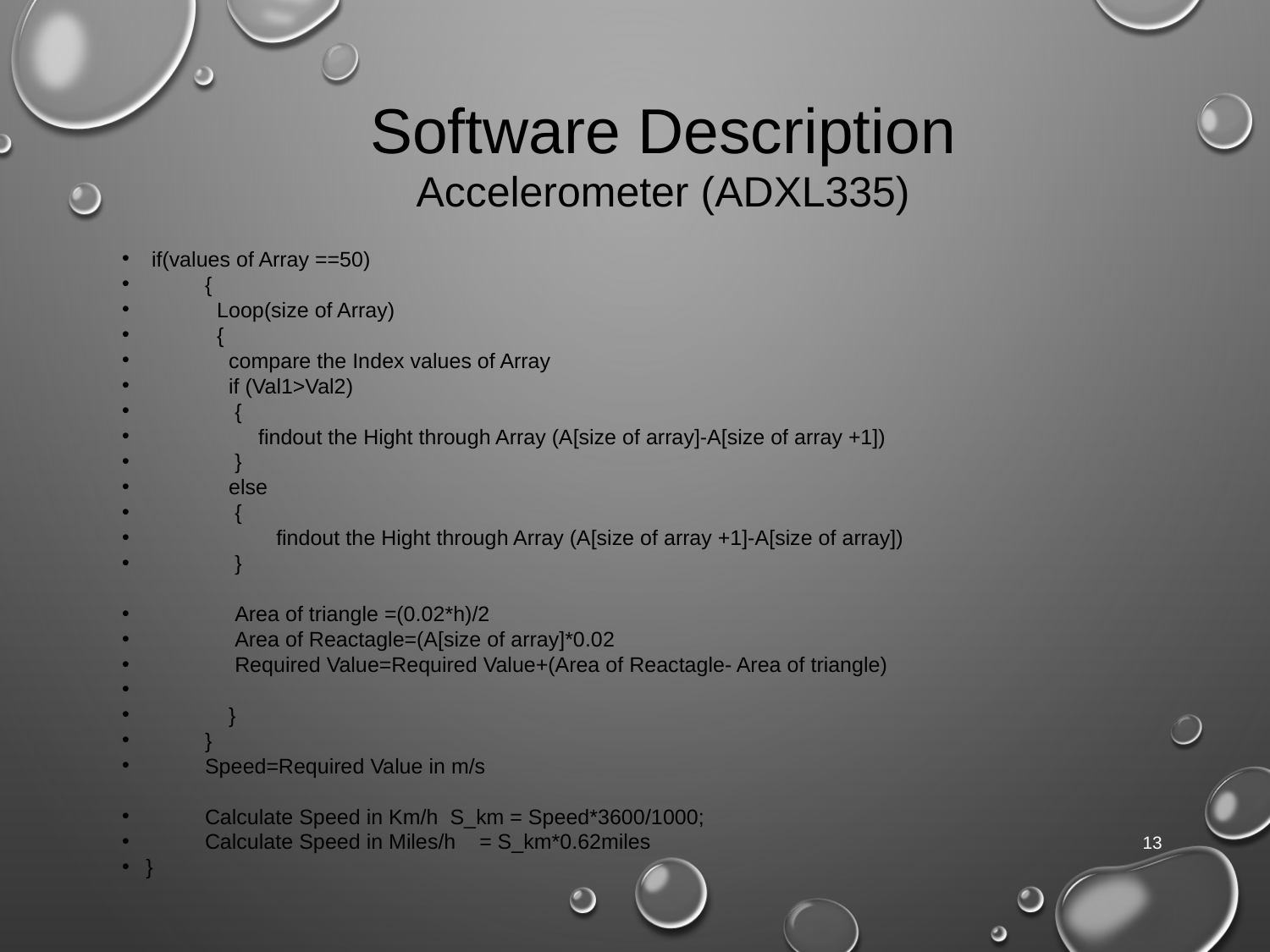

Software Description
Accelerometer (ADXL335)
 if(values of Array ==50)
          {
            Loop(size of Array)
            {
              compare the Index values of Array
              if (Val1>Val2)
               {
                   findout the Hight through Array (A[size of array]-A[size of array +1])
               }
              else
               {
                      findout the Hight through Array (A[size of array +1]-A[size of array])
               }

               Area of triangle =(0.02*h)/2
               Area of Reactagle=(A[size of array]*0.02
               Required Value=Required Value+(Area of Reactagle- Area of triangle)

              }
          }
          Speed=Required Value in m/s

          Calculate Speed in Km/h  S_km = Speed*3600/1000;
          Calculate Speed in Miles/h    = S_km*0.62miles
}
13